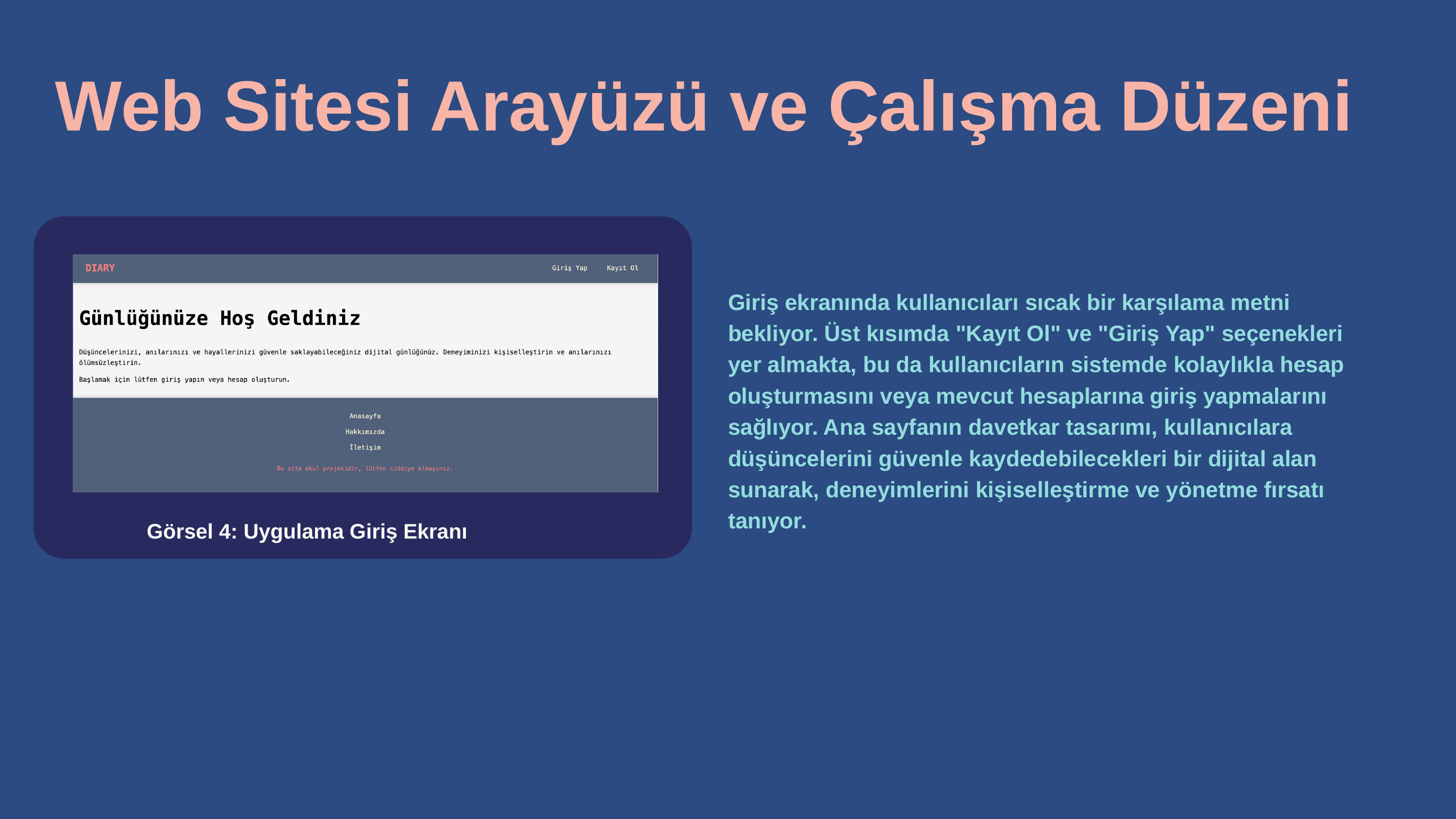

Web Sitesi Arayüzü ve Çalışma Düzeni

Giriş ekranında kullanıcıları sıcak bir karşılama metni bekliyor. Üst kısımda "Kayıt Ol" ve "Giriş Yap" seçenekleri yer almakta, bu da kullanıcıların sistemde kolaylıkla hesap oluşturmasını veya mevcut hesaplarına giriş yapmalarını sağlıyor. Ana sayfanın davetkar tasarımı, kullanıcılara düşüncelerini güvenle kaydedebilecekleri bir dijital alan sunarak, deneyimlerini kişiselleştirme ve yönetme fırsatı tanıyor.
Görsel 4: Uygulama Giriş Ekranı